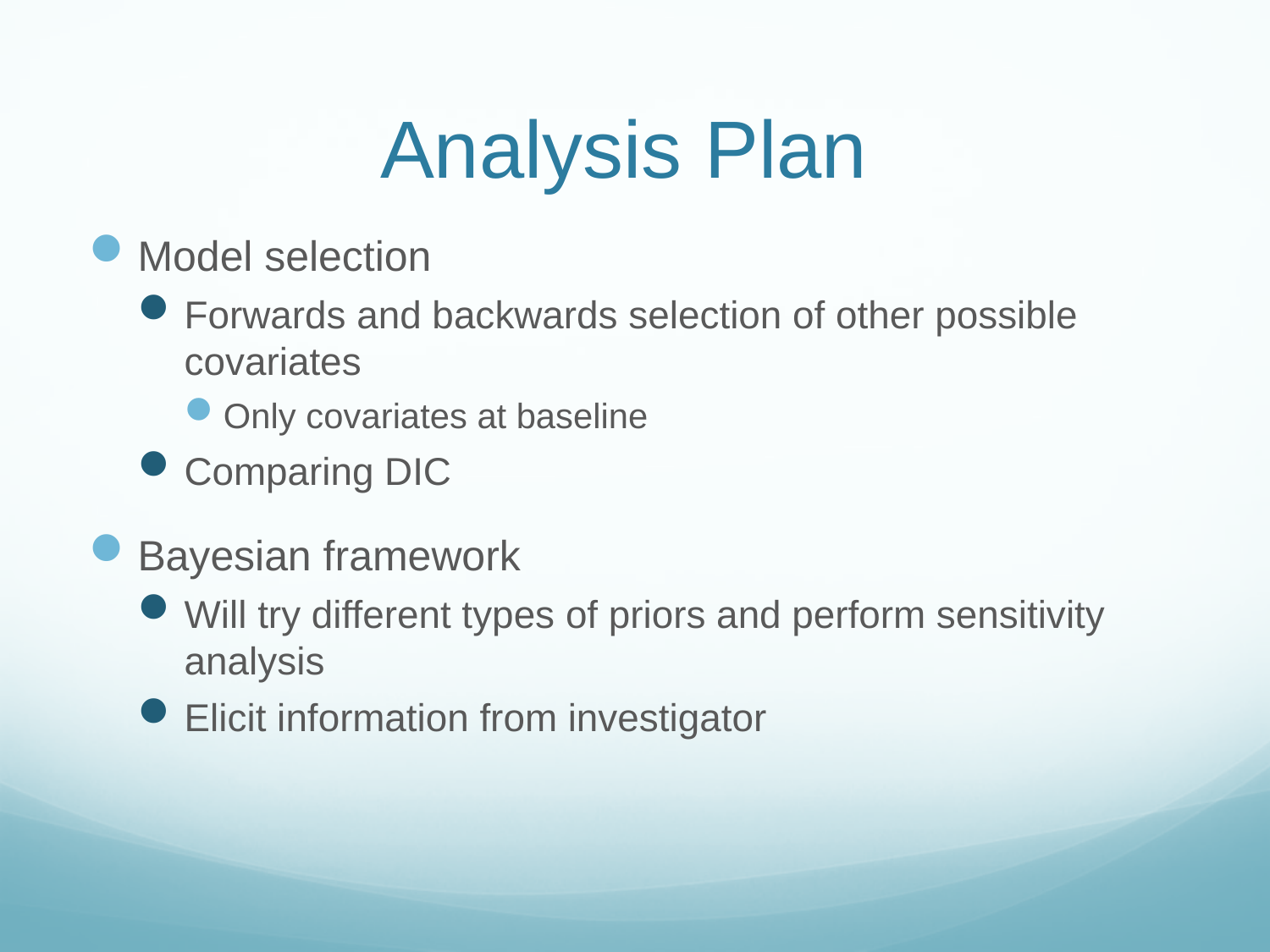

# Analysis Plan
Model selection
Forwards and backwards selection of other possible covariates
Only covariates at baseline
Comparing DIC
Bayesian framework
Will try different types of priors and perform sensitivity analysis
Elicit information from investigator